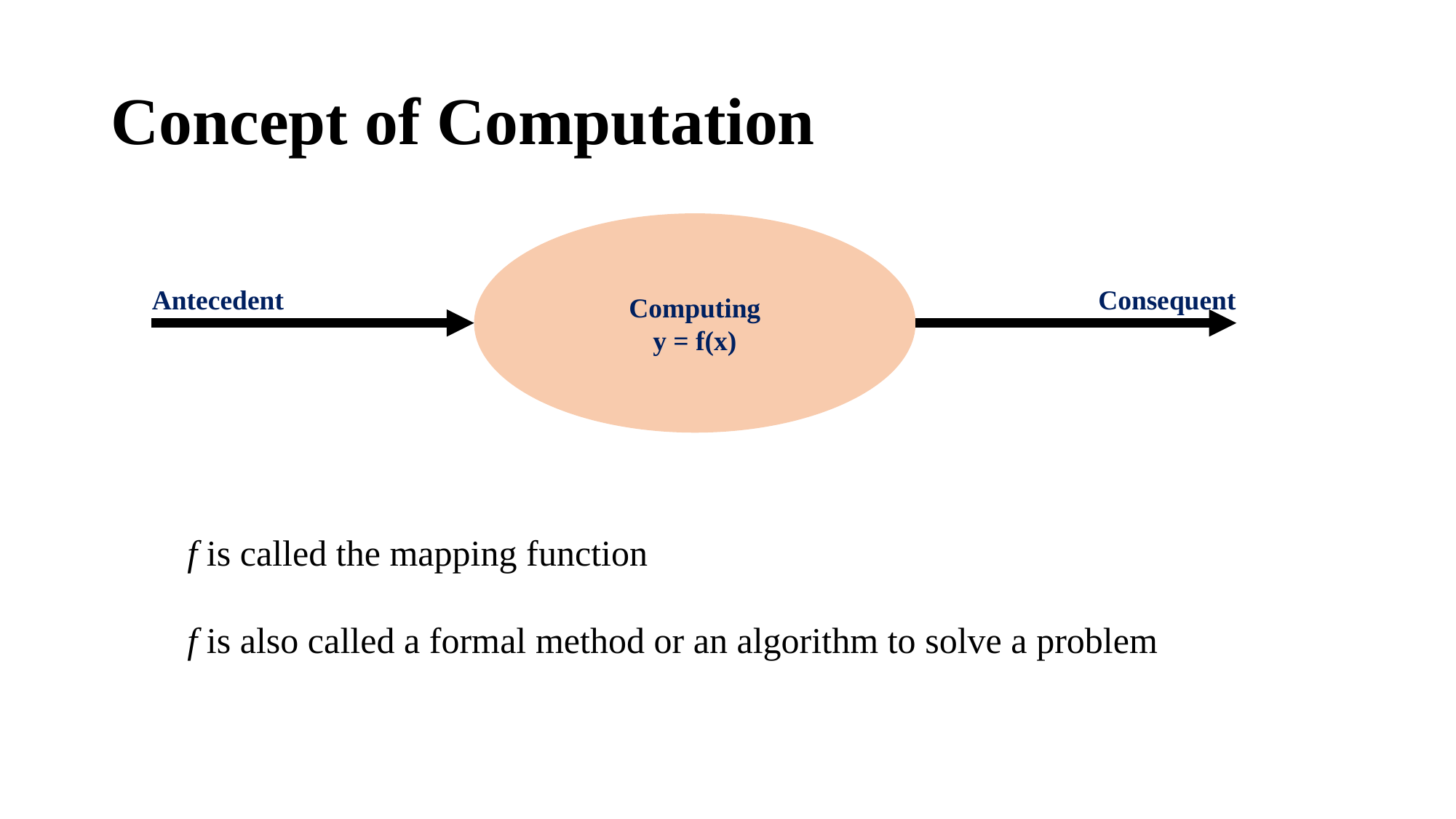

# Concept of Computation
Computing
y = f(x)
Antecedent
Consequent
f is called the mapping function

f is also called a formal method or an algorithm to solve a problem